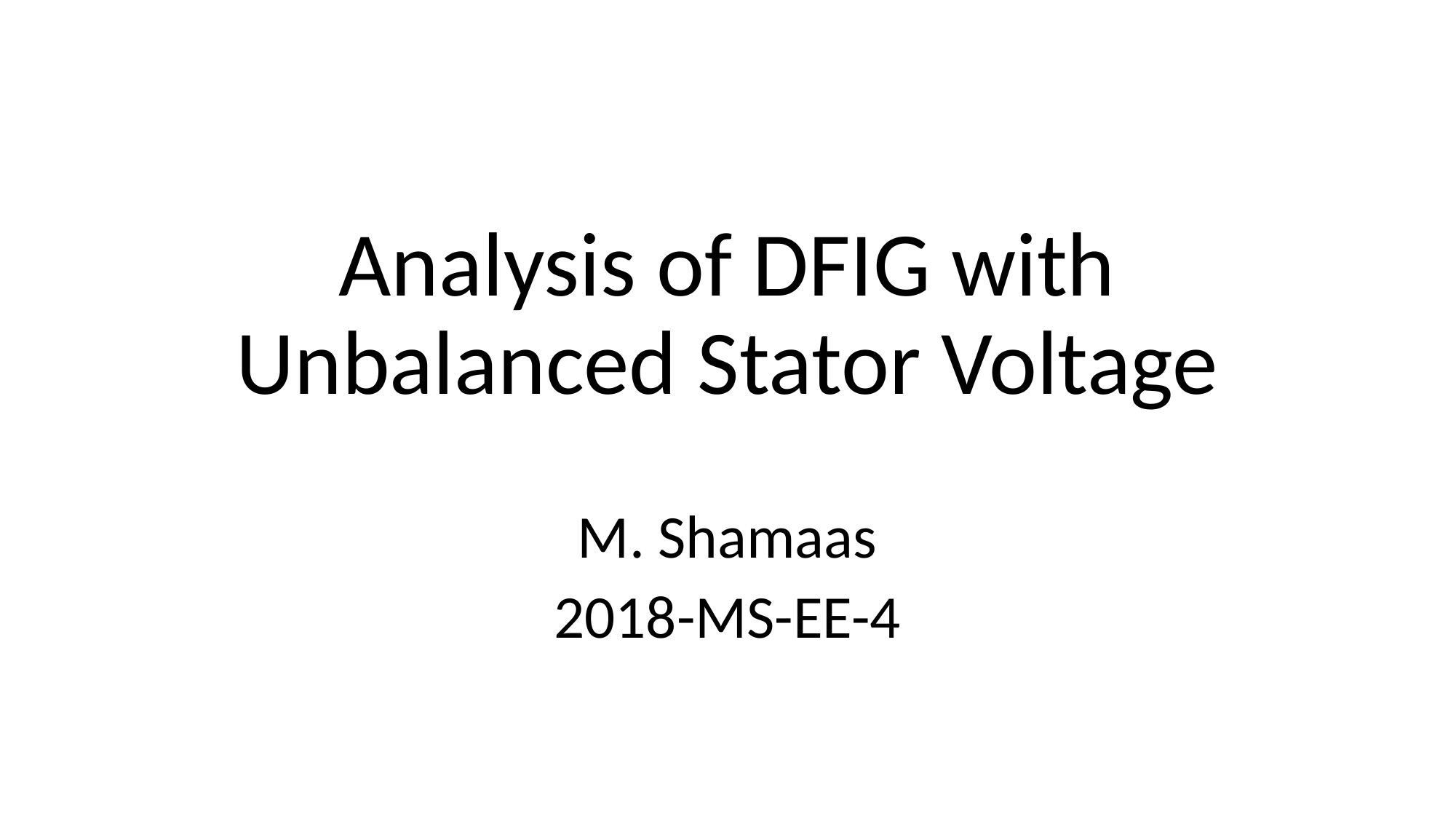

# Analysis of DFIG with Unbalanced Stator Voltage
M. Shamaas
2018-MS-EE-4